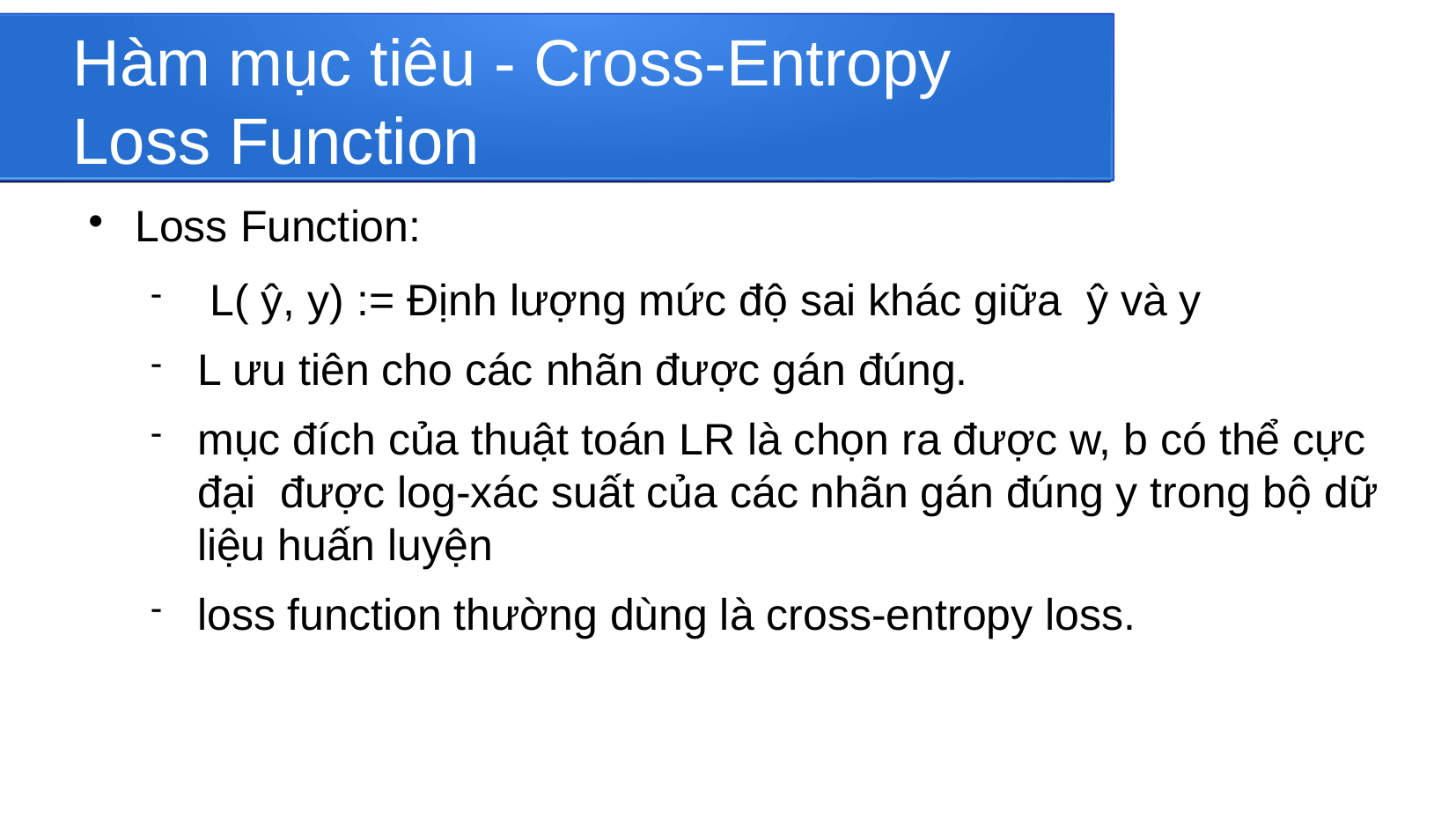

Hàm mục tiêu - Cross-Entropy Loss Function
Loss Function:
 L( ŷ, y) := Định lượng mức độ sai khác giữa  ŷ và y
L ưu tiên cho các nhãn được gán đúng.
mục đích của thuật toán LR là chọn ra được w, b có thể cực đại  được log-xác suất của các nhãn gán đúng y trong bộ dữ liệu huấn luyện
loss function thường dùng là cross-entropy loss.